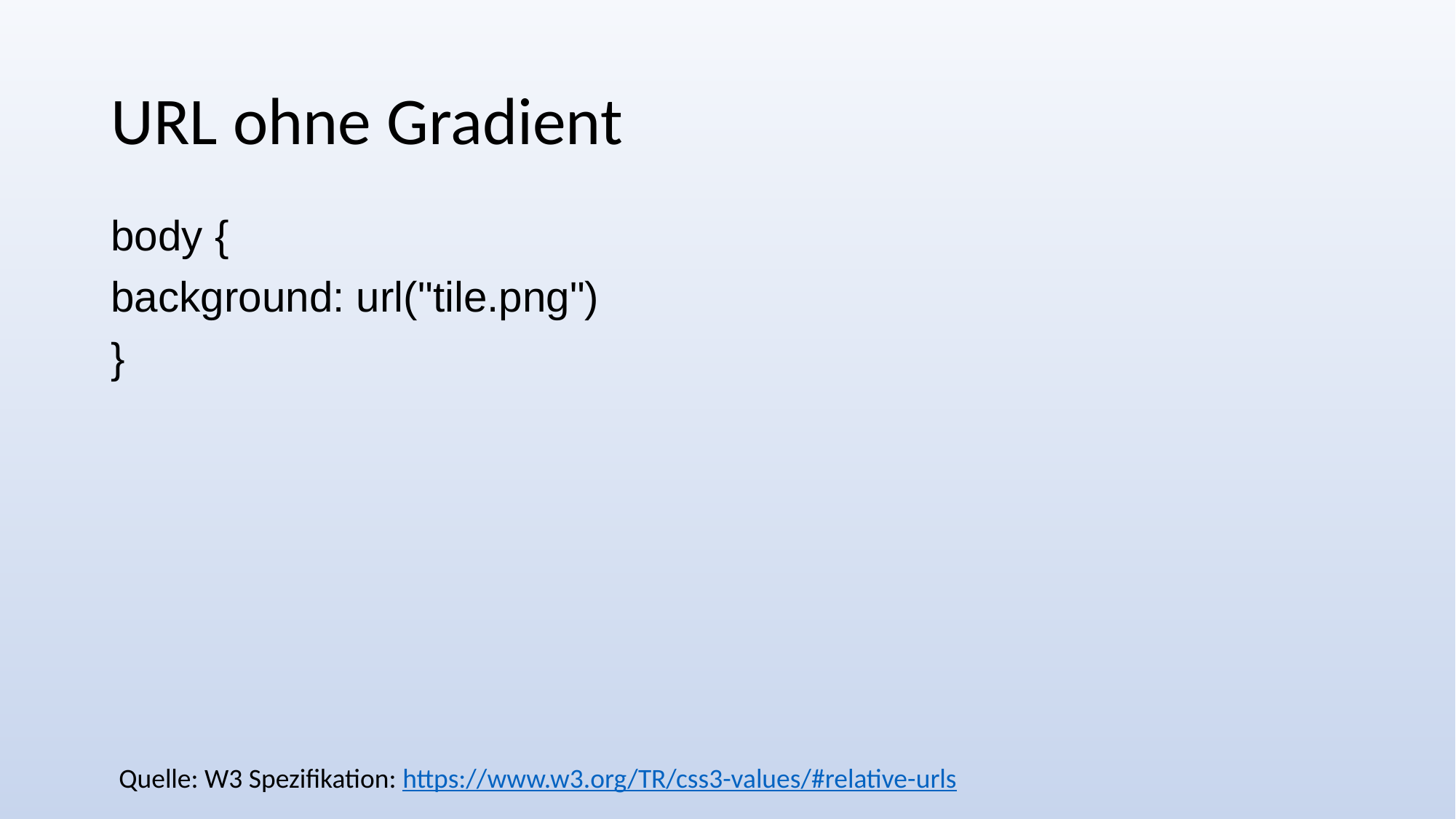

# URL ohne Gradient
body {
background: url("tile.png")
}
Quelle: W3 Spezifikation: https://www.w3.org/TR/css3-values/#relative-urls